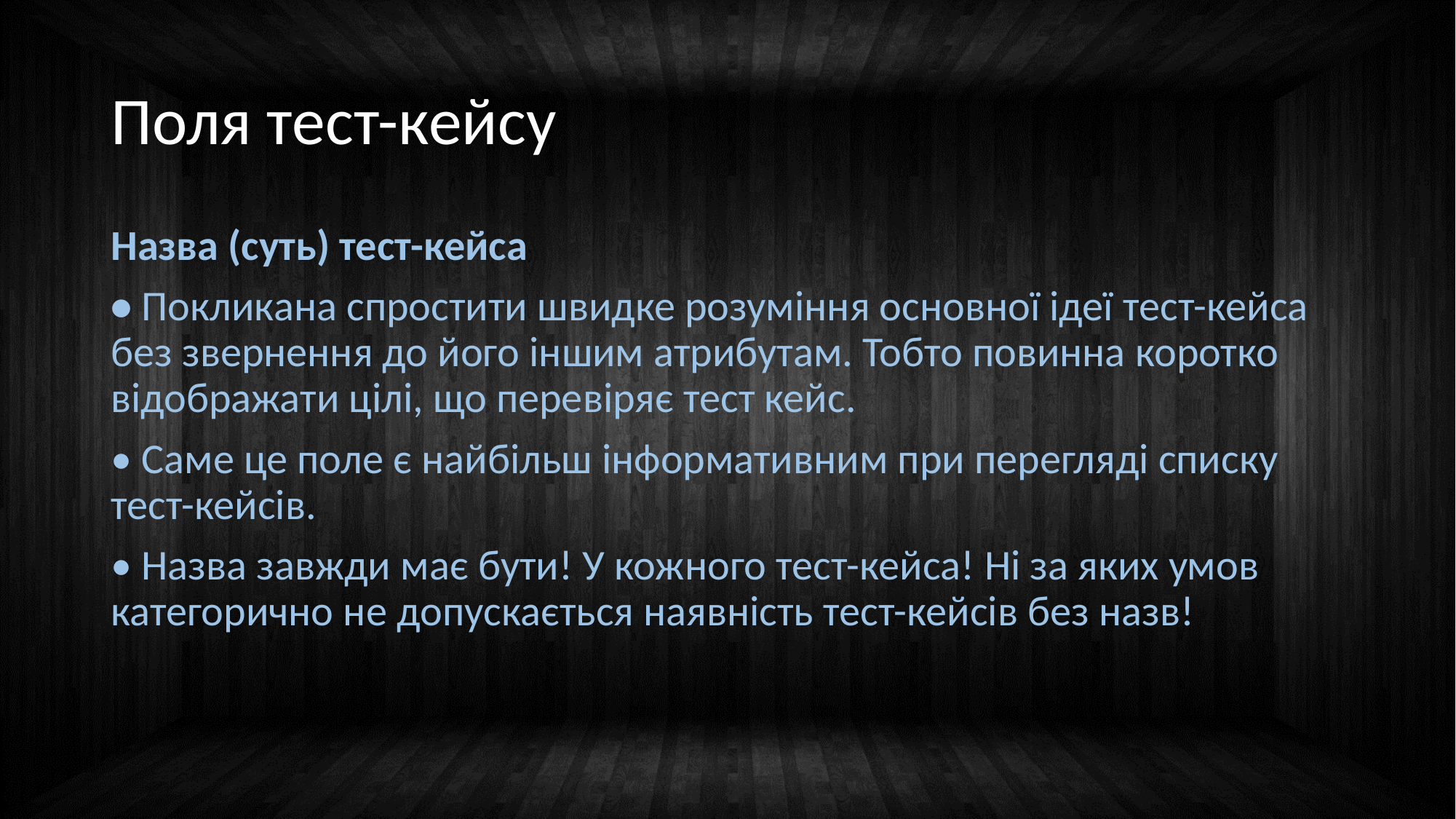

# Поля тест-кейсу
Назва (суть) тест-кейса
• Покликана спростити швидке розуміння основної ідеї тест-кейса без звернення до його іншим атрибутам. Тобто повинна коротко відображати цілі, що перевіряє тест кейс.
• Саме це поле є найбільш інформативним при перегляді списку тест-кейсів.
• Назва завжди має бути! У кожного тест-кейса! Ні за яких умов категорично не допускається наявність тест-кейсів без назв!